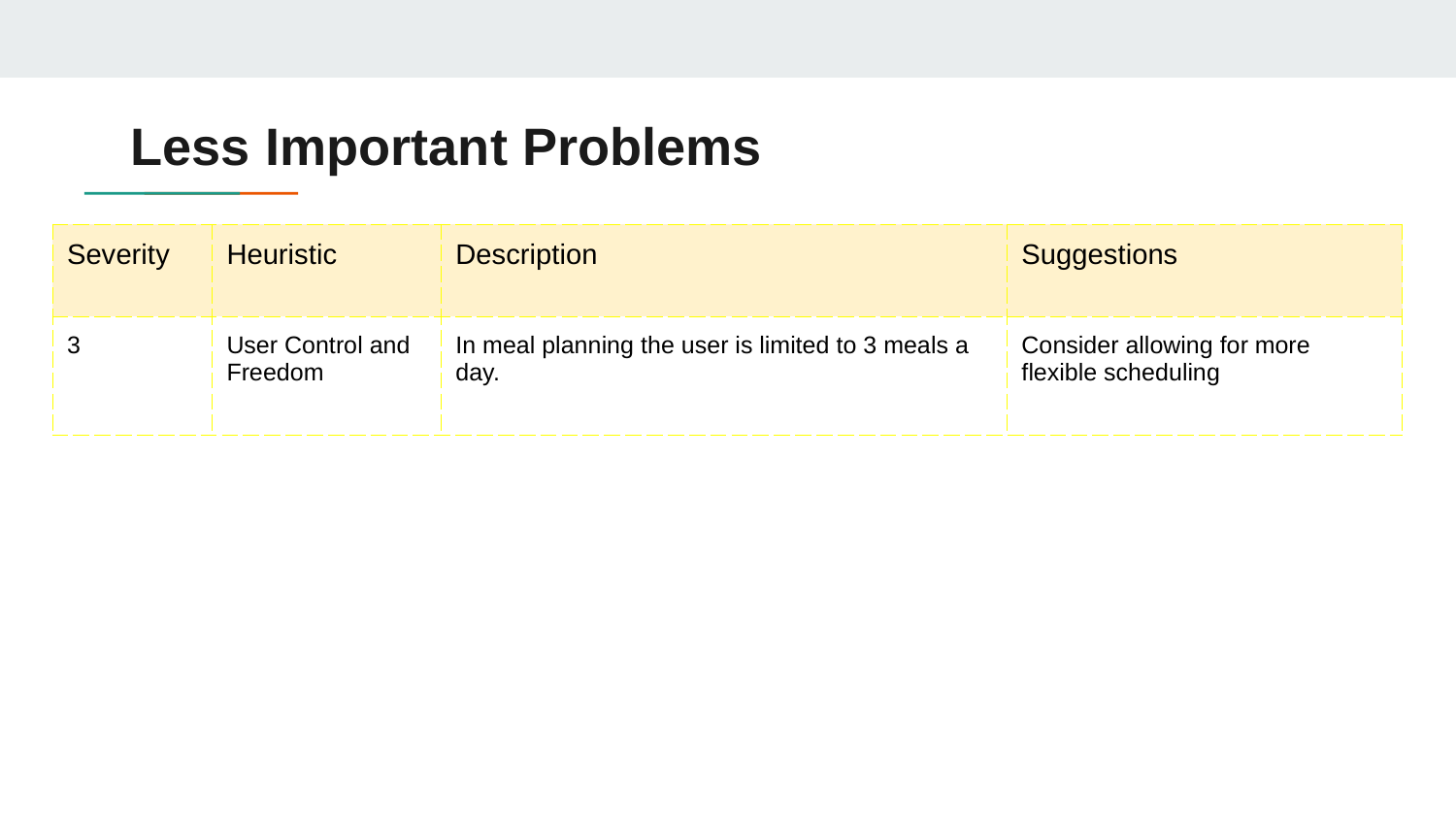

# Less Important Problems
| Severity | Heuristic | Description | Suggestions |
| --- | --- | --- | --- |
| 3 | User Control and Freedom | In meal planning the user is limited to 3 meals a day. | Consider allowing for more flexible scheduling |